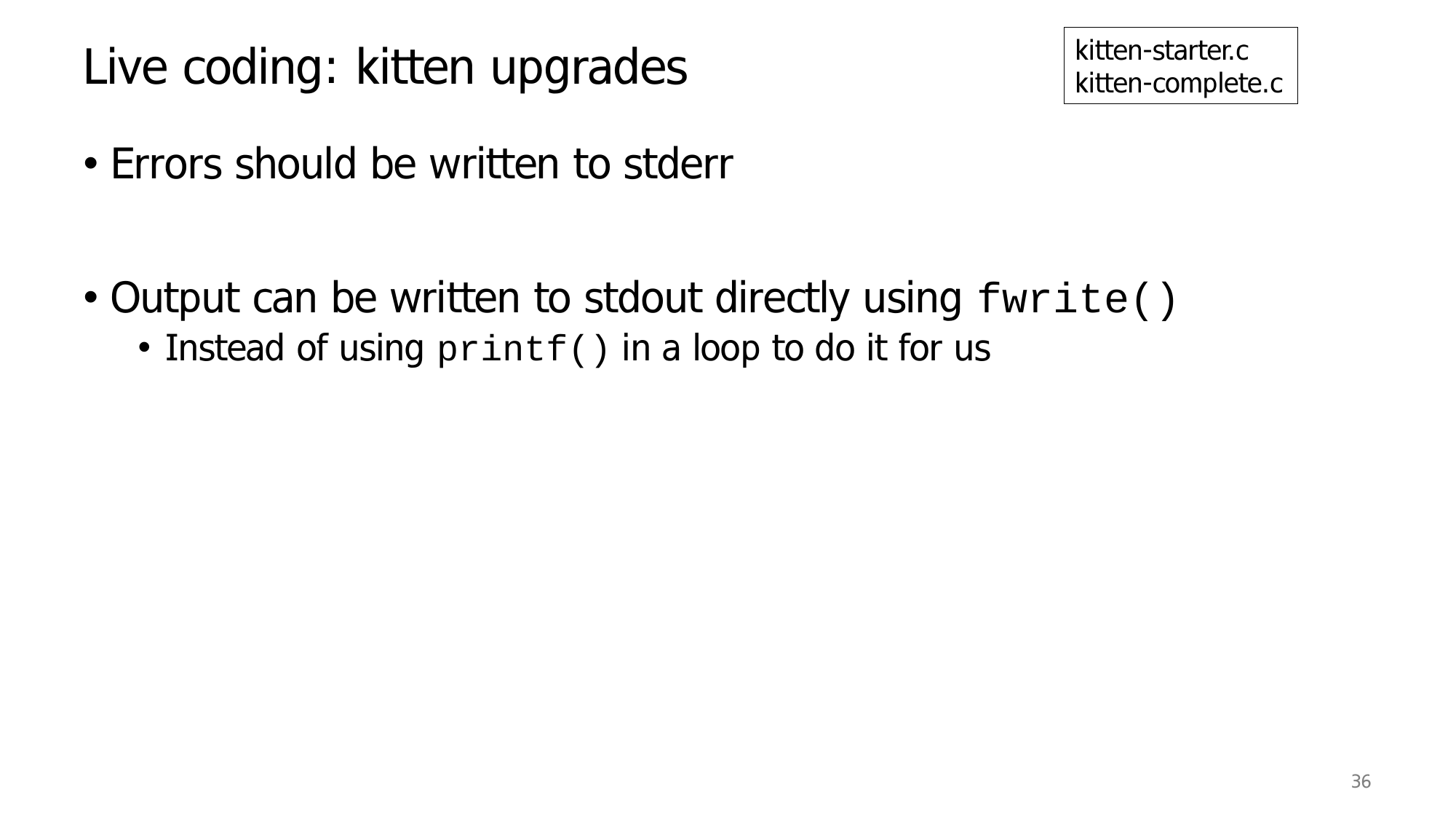

# Live coding: kitten upgrades
kitten-starter.c
kitten-complete.c
Errors should be written to stderr

Output can be written to stdout directly using fwrite()
Instead of using printf() in a loop to do it for us
36